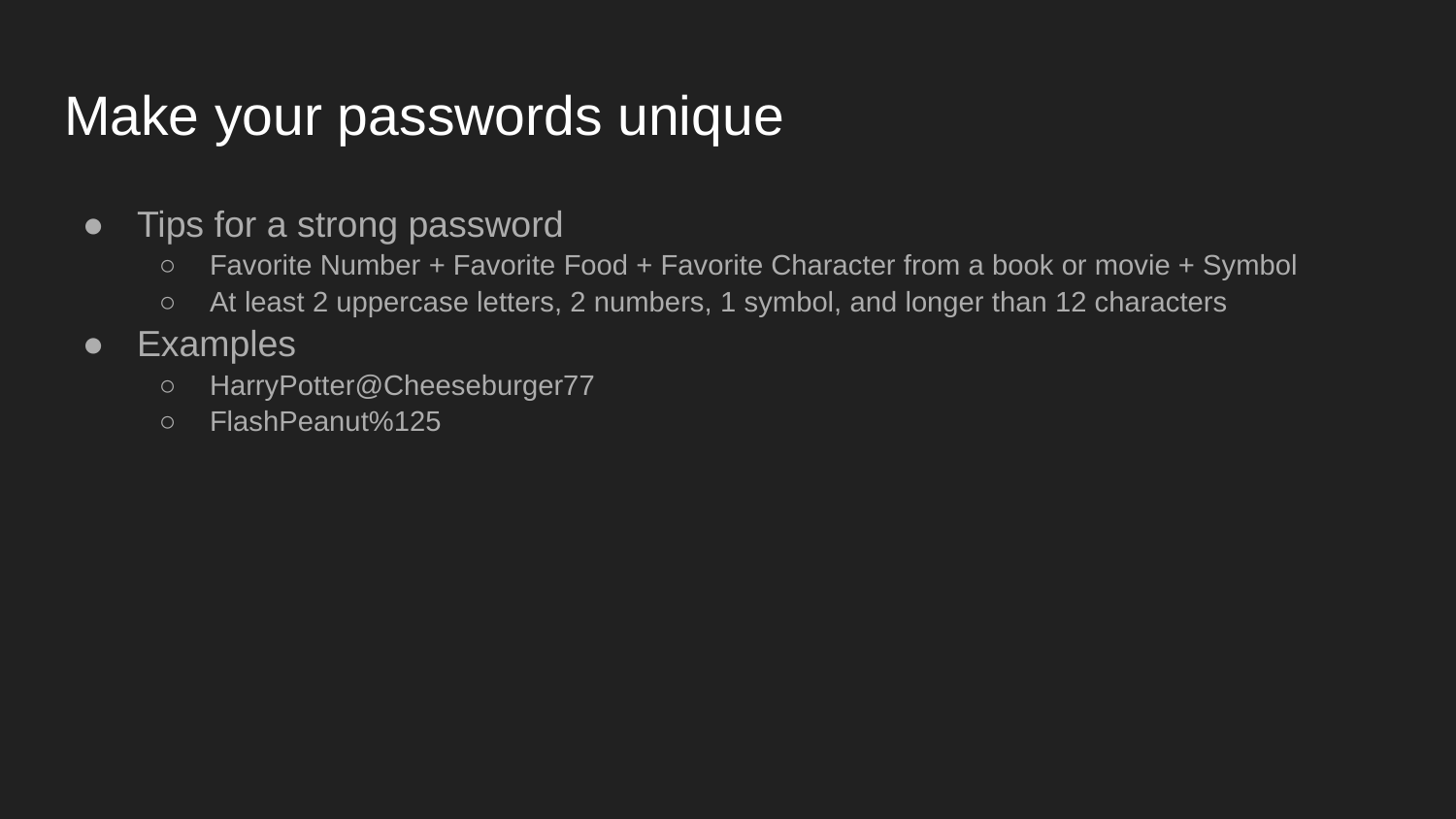

# Make your passwords unique
Tips for a strong password
Favorite Number + Favorite Food + Favorite Character from a book or movie + Symbol
At least 2 uppercase letters, 2 numbers, 1 symbol, and longer than 12 characters
Examples
HarryPotter@Cheeseburger77
FlashPeanut%125